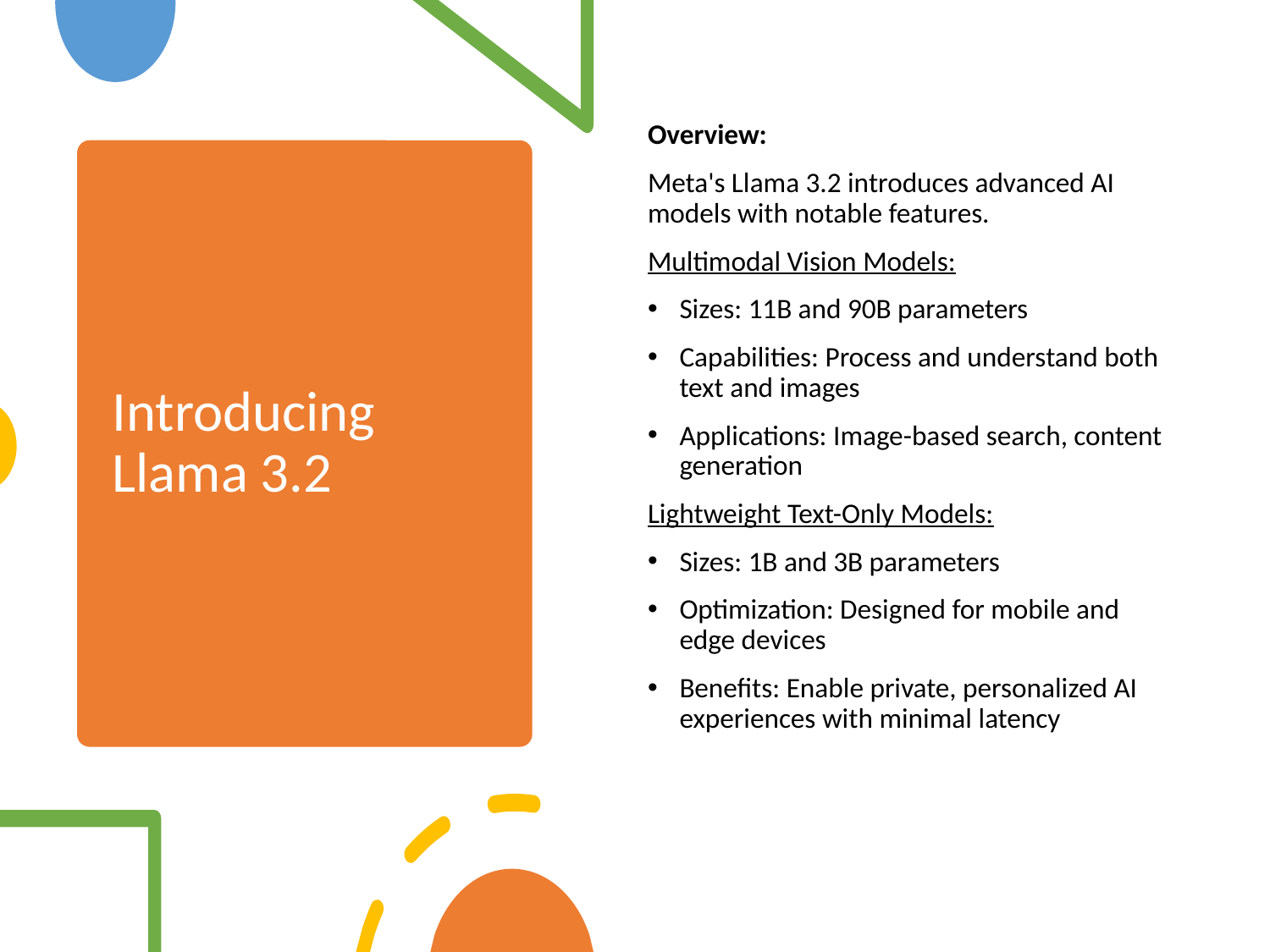

Overview:
Meta's Llama 3.2 introduces advanced AI models with notable features.
Multimodal Vision Models:
Sizes: 11B and 90B parameters
Capabilities: Process and understand both text and images
Applications: Image-based search, content generation
Lightweight Text-Only Models:
Sizes: 1B and 3B parameters
Optimization: Designed for mobile and edge devices
Benefits: Enable private, personalized AI experiences with minimal latency

# Introducing Llama 3.2